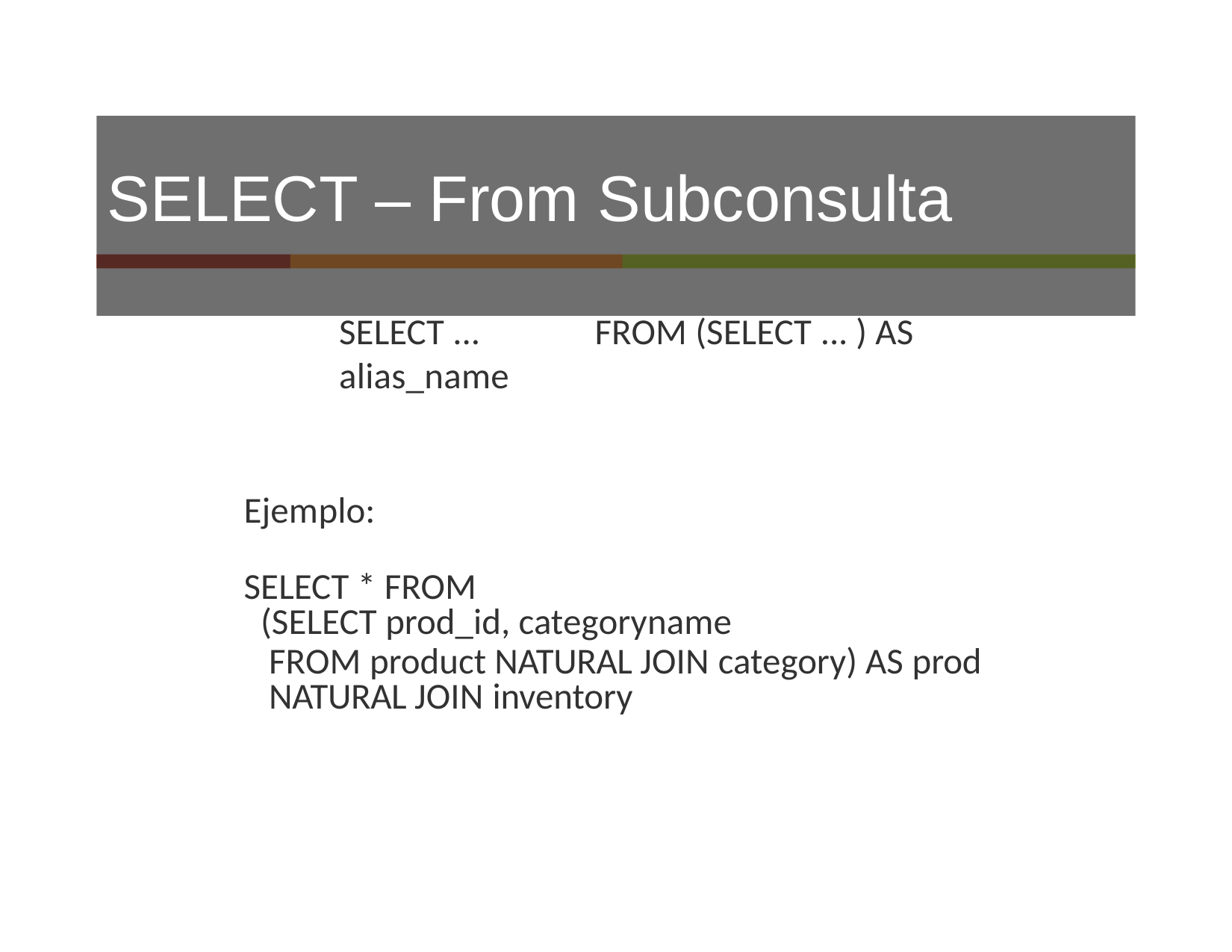

# SELECT – From Subconsulta
SELECT ...	FROM (SELECT ... ) AS alias_name

Ejemplo:
SELECT * FROM
(SELECT prod_id, categoryname
FROM product NATURAL JOIN category) AS prod  NATURAL JOIN inventory